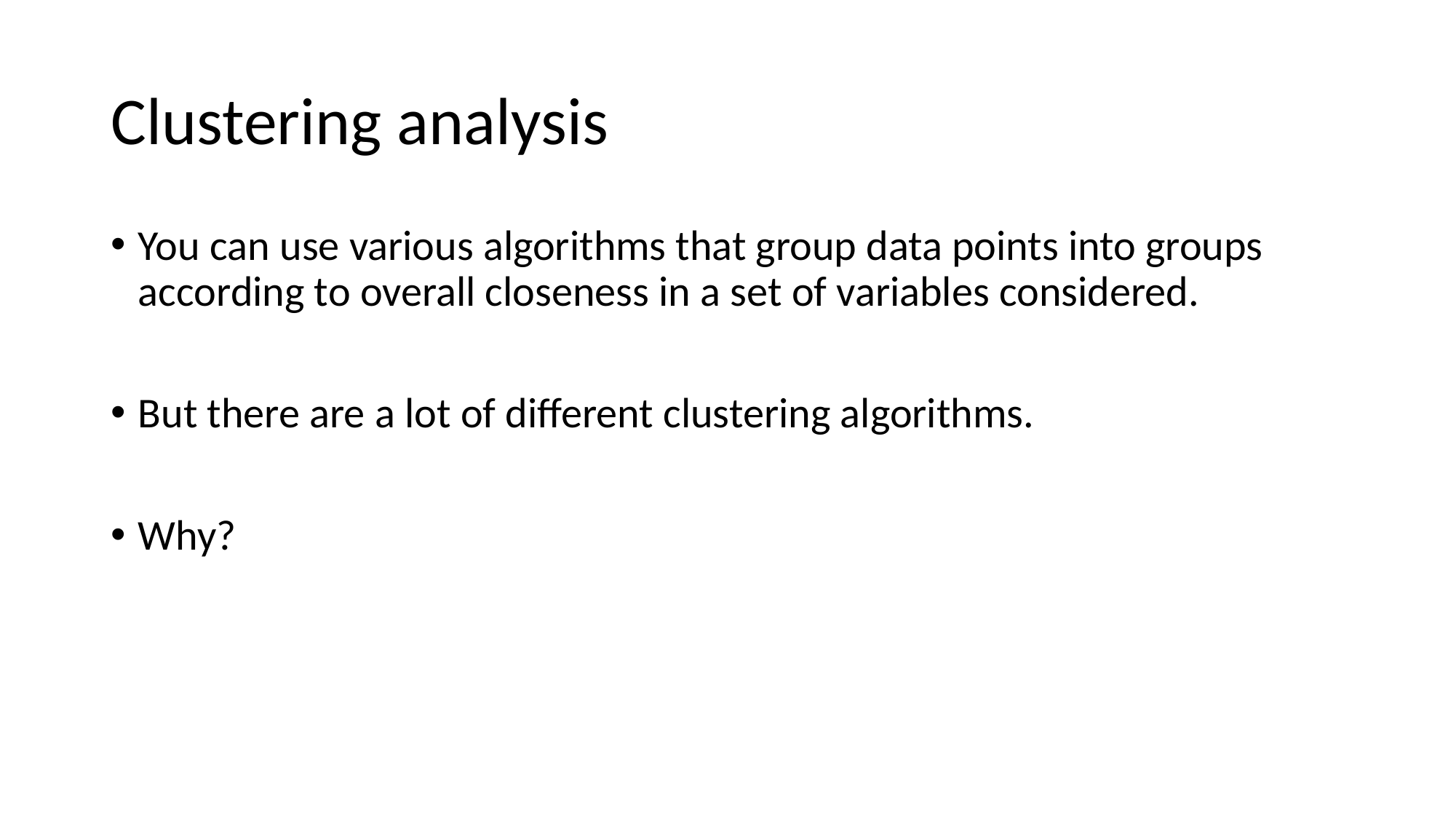

# Clustering analysis
You can use various algorithms that group data points into groups according to overall closeness in a set of variables considered.

But there are a lot of different clustering algorithms.

Why?